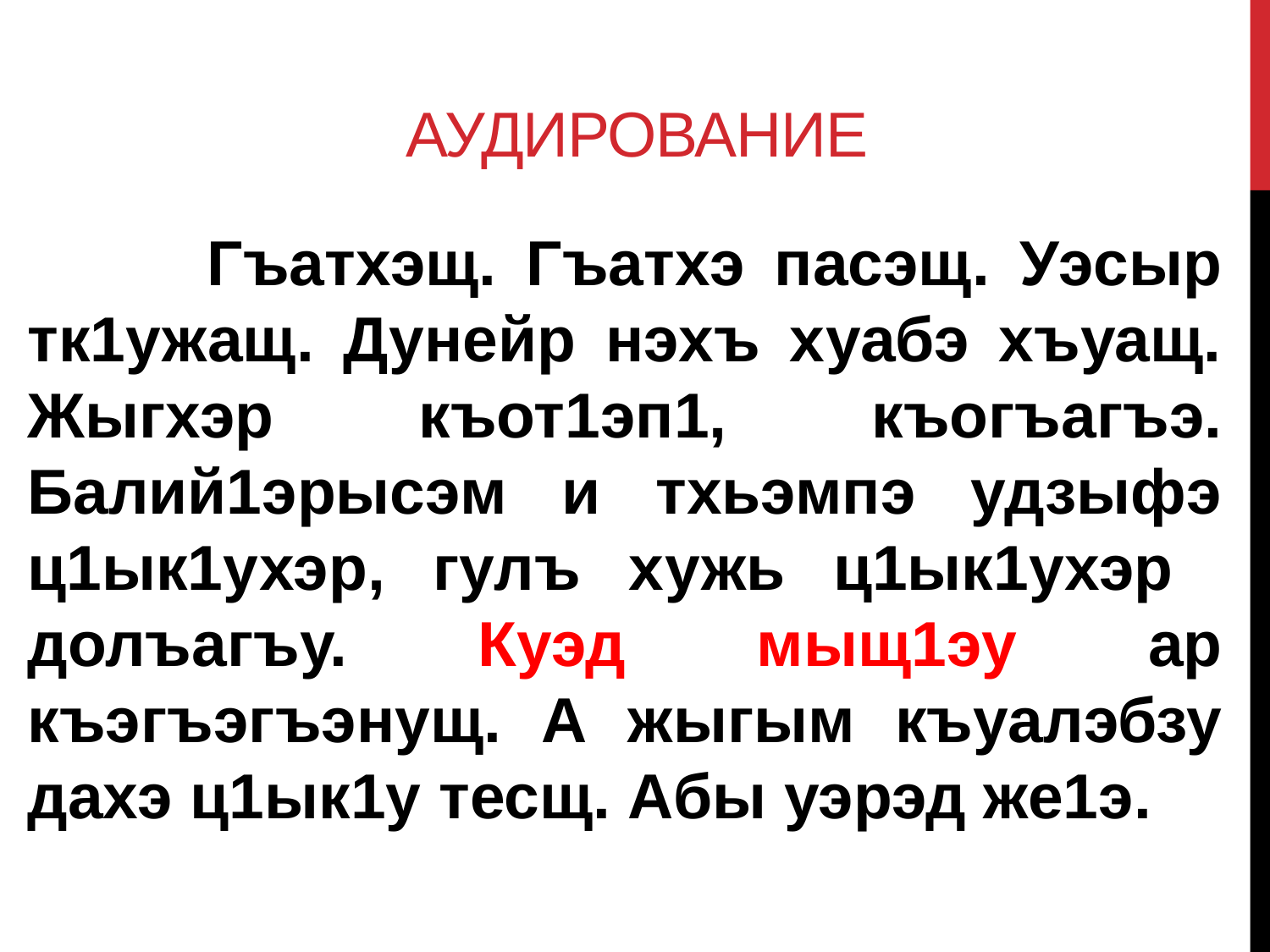

# Аудирование
      Гъатхэщ. Гъатхэ пасэщ. Уэсыр тк1ужащ. Дунейр нэхъ хуабэ хъуащ. Жыгхэр къот1эп1, къогъагъэ. Балий1эрысэм и тхьэмпэ удзыфэ ц1ык1ухэр, гулъ хужь ц1ык1ухэр  долъагъу. Куэд мыщ1эу ар къэгъэгъэнущ. А жыгым къуалэбзу дахэ ц1ык1у тесщ. Абы уэрэд же1э.